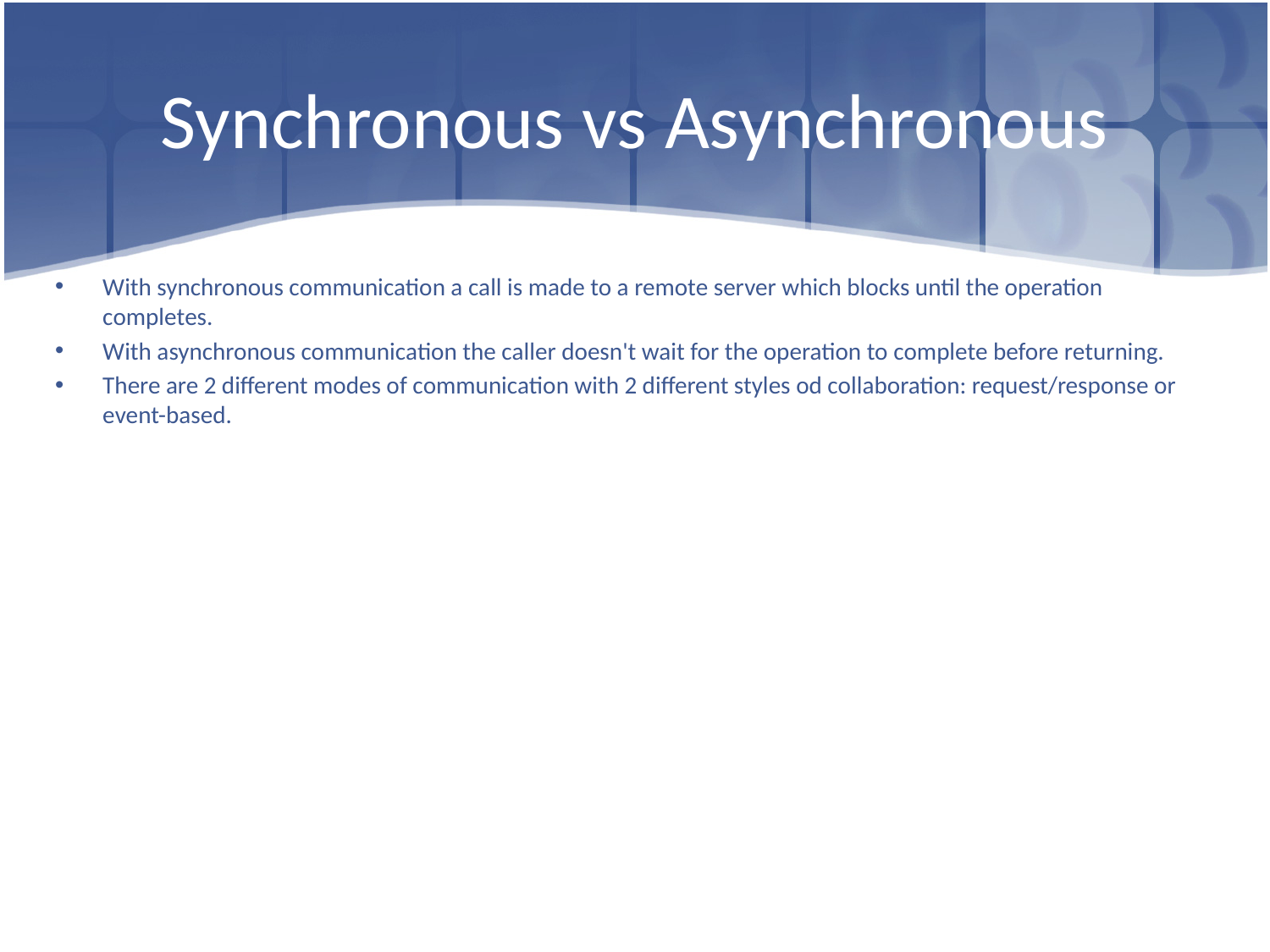

# Synchronous vs Asynchronous
With synchronous communication a call is made to a remote server which blocks until the operation completes.
With asynchronous communication the caller doesn't wait for the operation to complete before returning.
There are 2 different modes of communication with 2 different styles od collaboration: request/response or event-based.